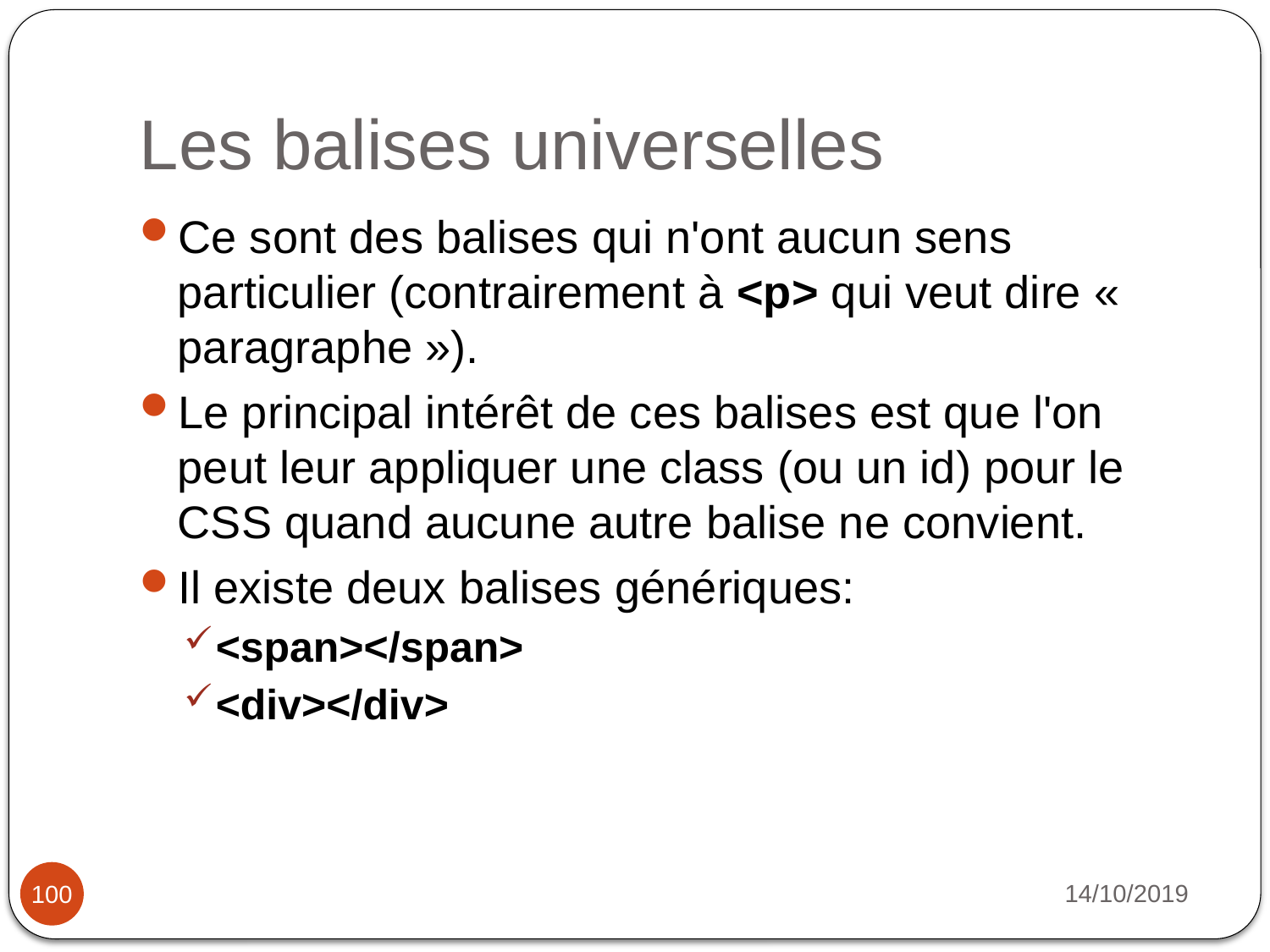

# Les balises universelles
Ce sont des balises qui n'ont aucun sens particulier (contrairement à <p> qui veut dire « paragraphe »).
Le principal intérêt de ces balises est que l'on peut leur appliquer une class (ou un id) pour le CSS quand aucune autre balise ne convient.
Il existe deux balises génériques:
<span></span>
<div></div>

14/10/2019
100